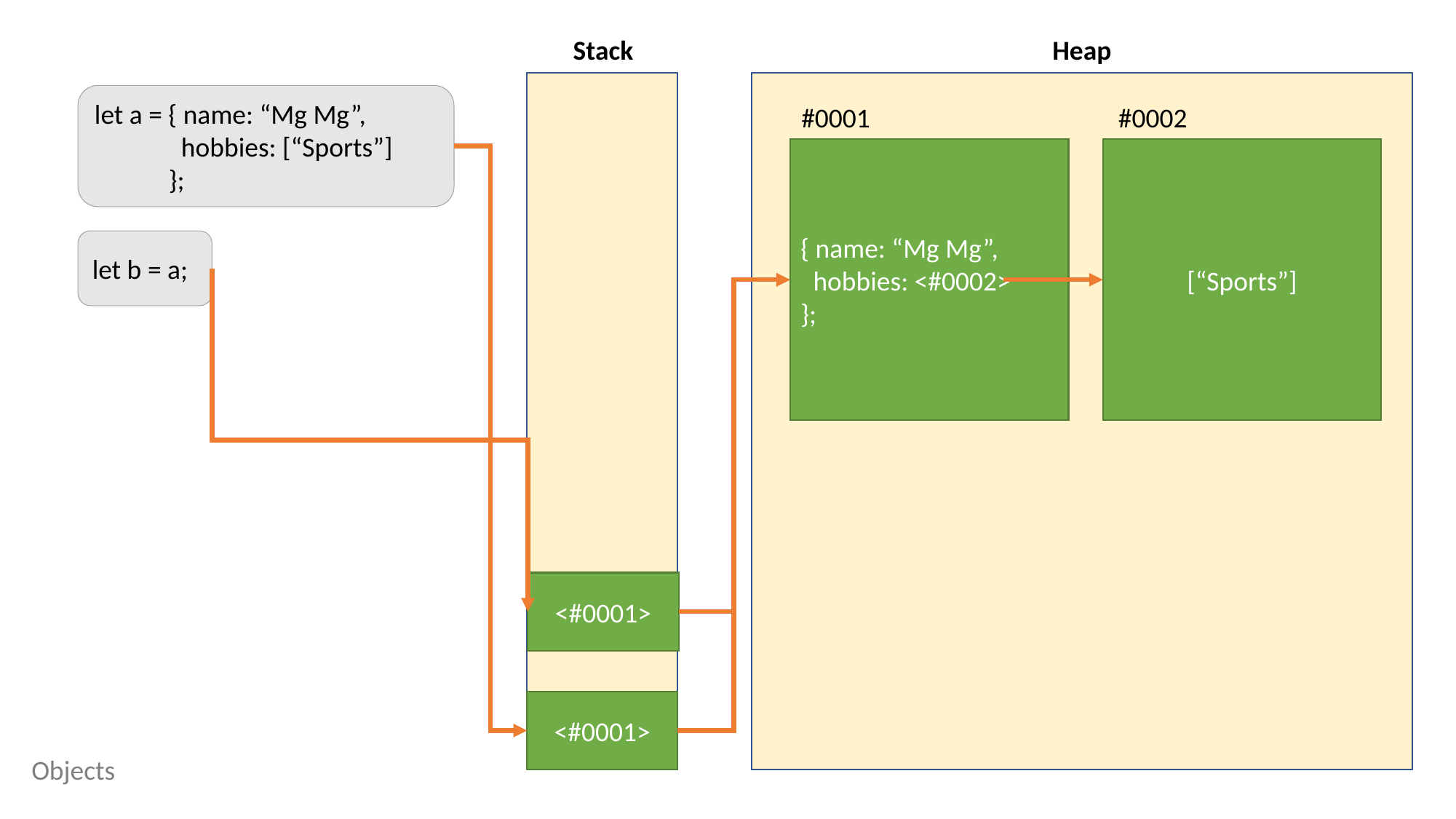

Heap
Stack

let a = { name: “Mg Mg”,
              hobbies: [“Sports”]
            };
#0001
#0002
{ name: “Mg Mg”,
  hobbies: <#0002>
};
[“Sports”]
let b = a;
<#0001>
<#0001>
Objects